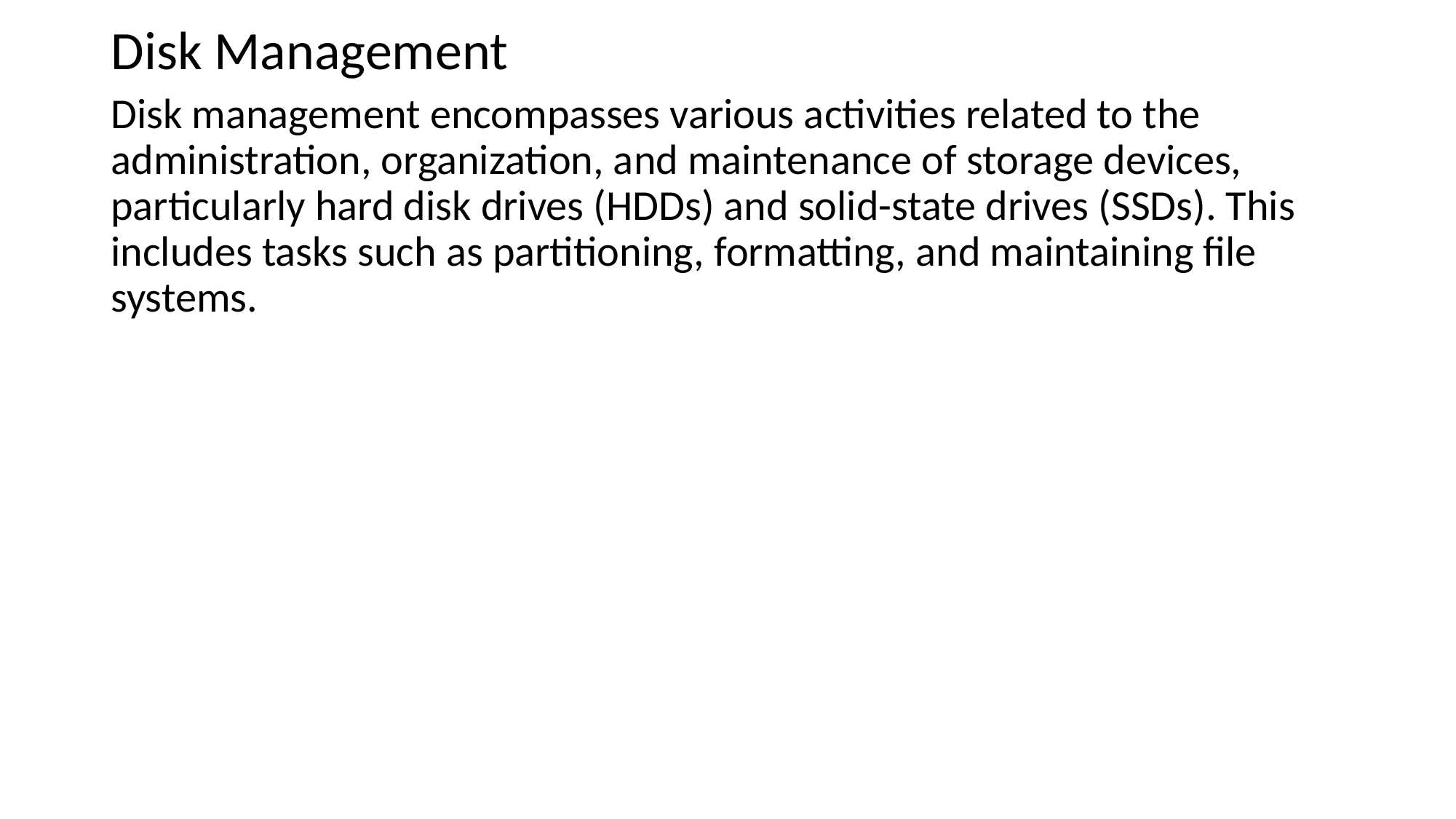

# Disk Management
Disk management encompasses various activities related to the administration, organization, and maintenance of storage devices, particularly hard disk drives (HDDs) and solid-state drives (SSDs). This includes tasks such as partitioning, formatting, and maintaining file systems.